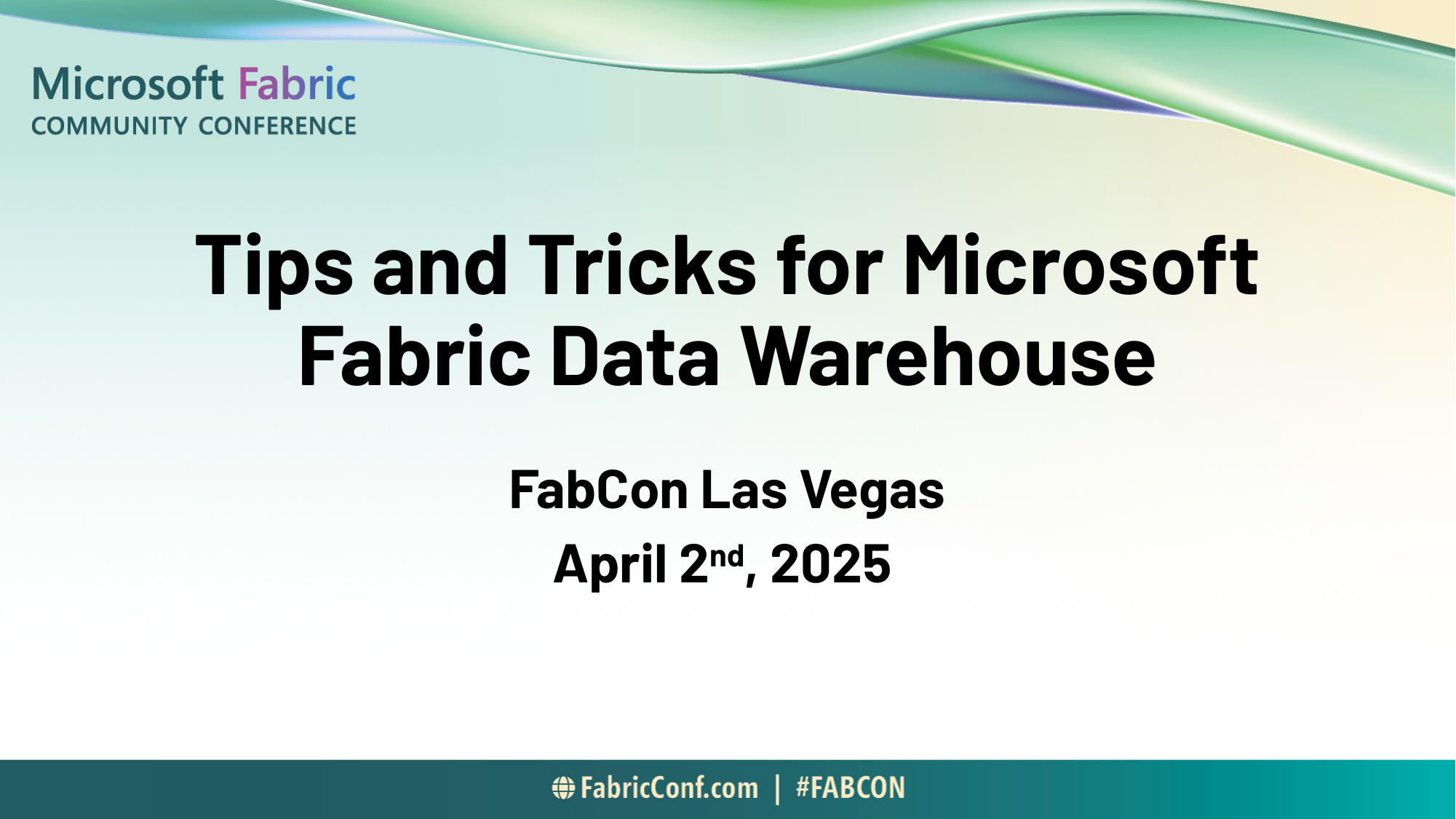

# Tips and Tricks for Microsoft Fabric Data Warehouse
FabCon Las Vegas
April 2nd, 2025